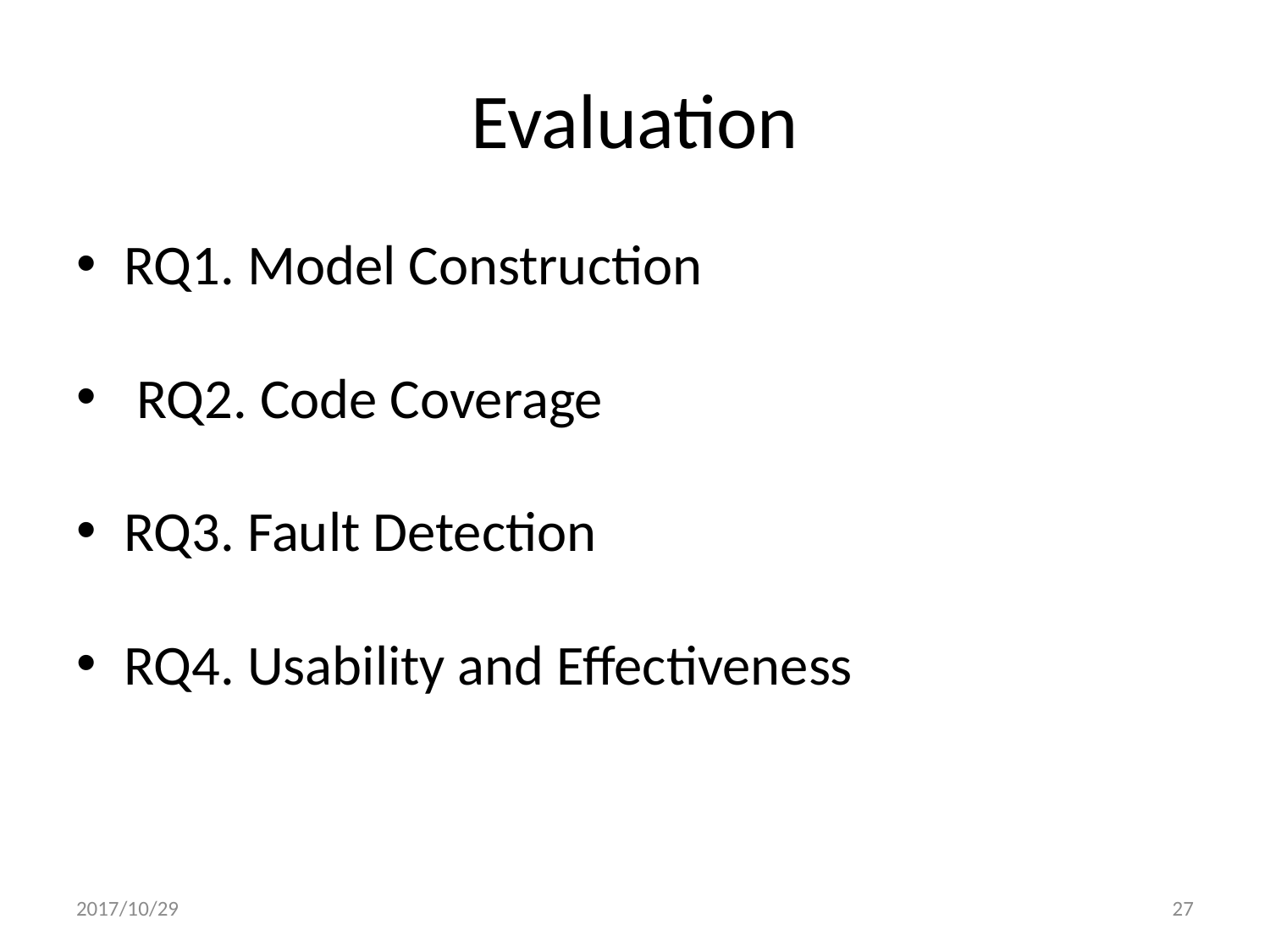

# Evaluation
RQ1. Model Construction

 RQ2. Code Coverage

RQ3. Fault Detection

RQ4. Usability and Effectiveness

2017/10/29
27